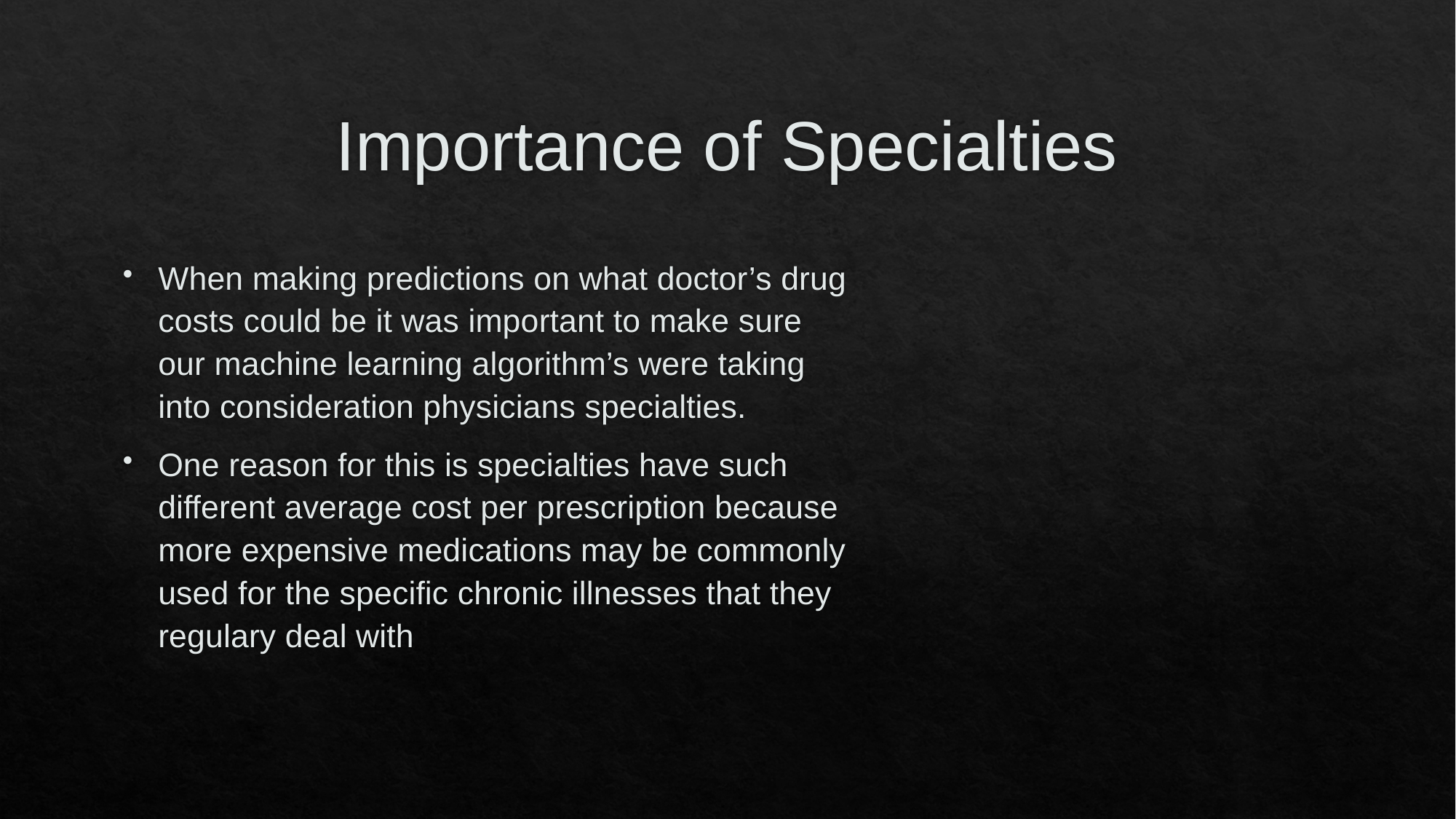

# Importance of Specialties
When making predictions on what doctor’s drug costs could be it was important to make sure our machine learning algorithm’s were taking into consideration physicians specialties.
One reason for this is specialties have such different average cost per prescription because more expensive medications may be commonly used for the specific chronic illnesses that they regulary deal with